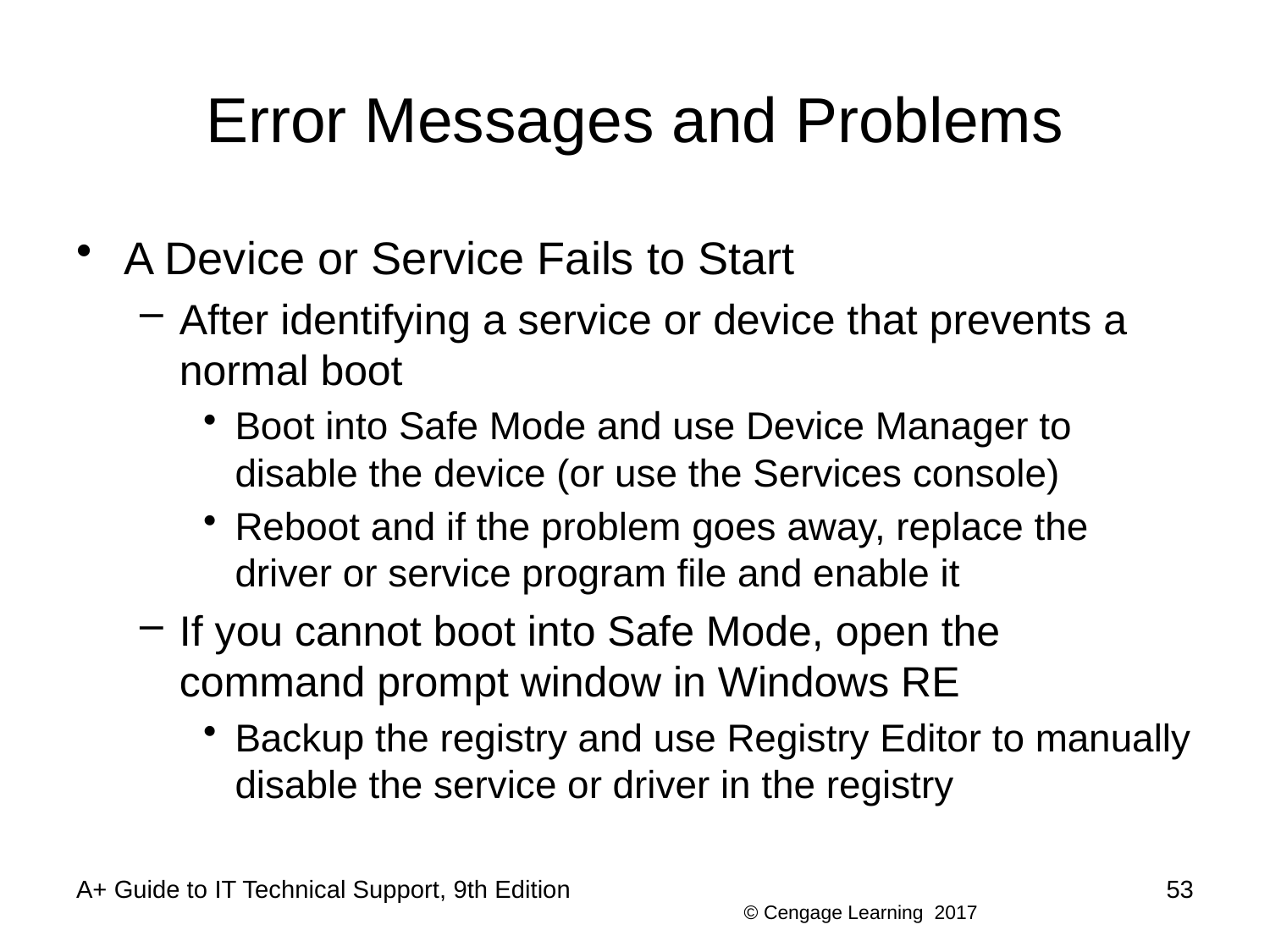

# Error Messages and Problems
A Device or Service Fails to Start
After identifying a service or device that prevents a normal boot
Boot into Safe Mode and use Device Manager to disable the device (or use the Services console)
Reboot and if the problem goes away, replace the driver or service program file and enable it
If you cannot boot into Safe Mode, open the command prompt window in Windows RE
Backup the registry and use Registry Editor to manually disable the service or driver in the registry
A+ Guide to IT Technical Support, 9th Edition
53